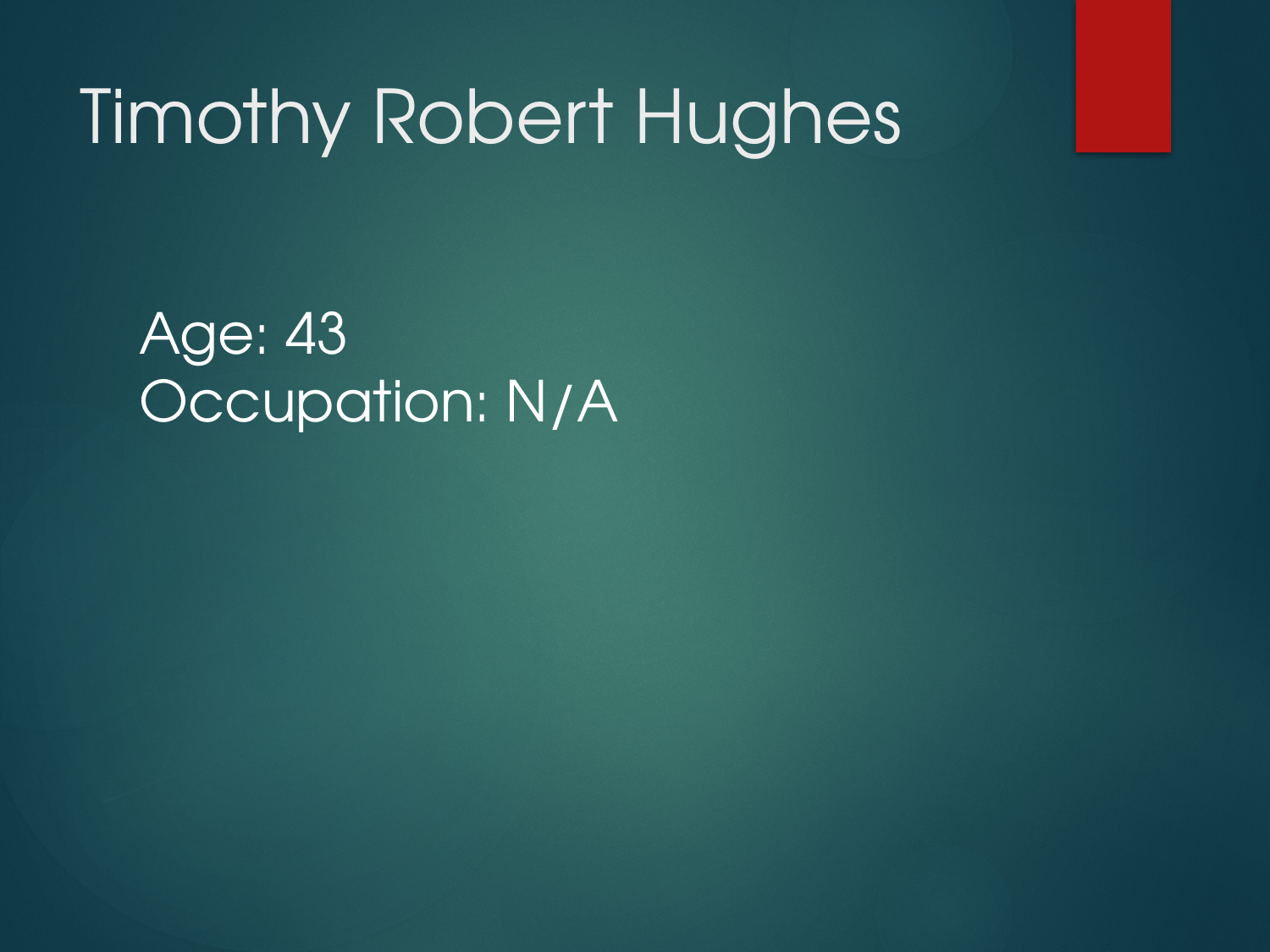

# Timothy Robert Hughes

Age: 43
Occupation: N/A